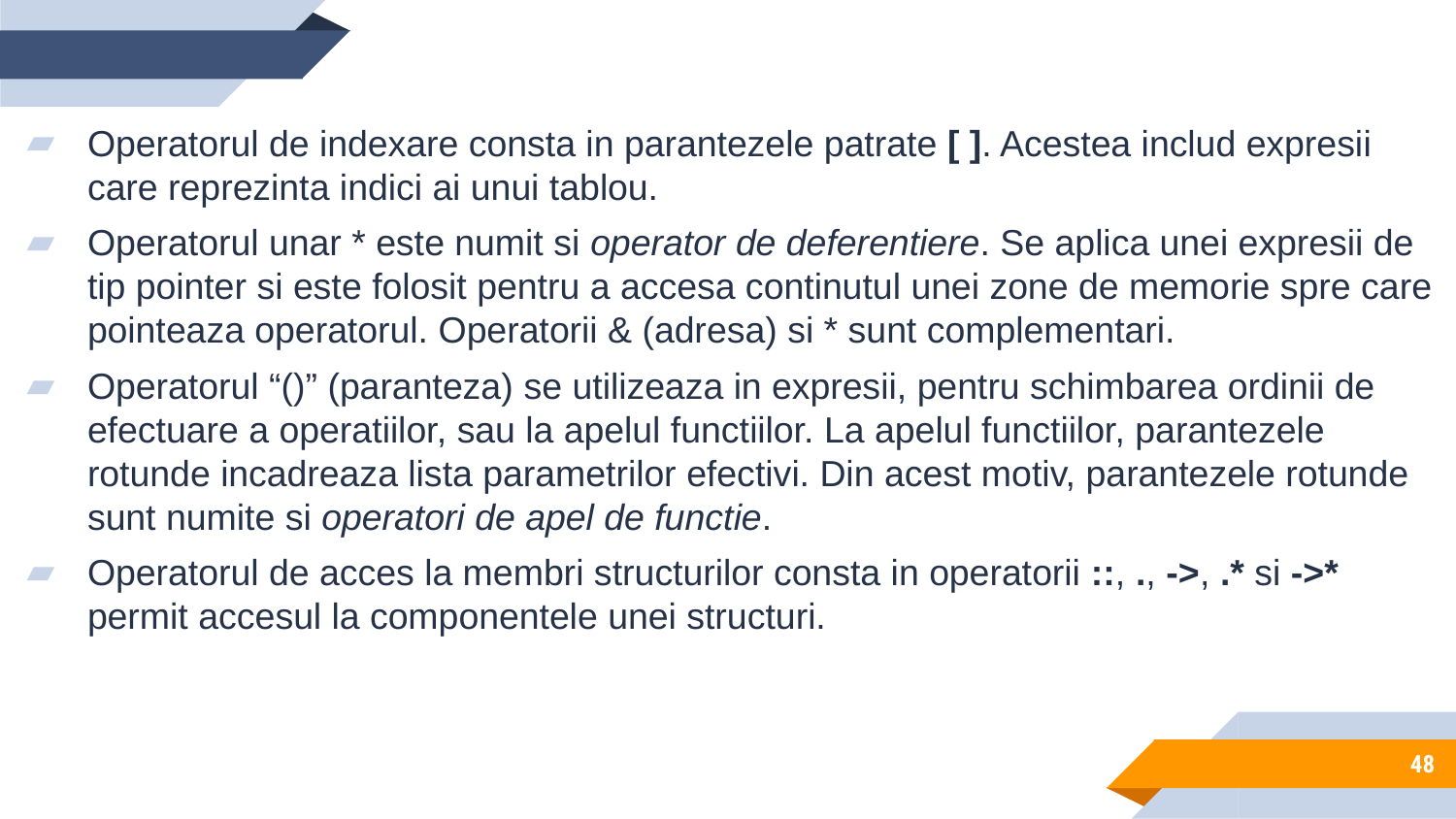

Operatorul de indexare consta in parantezele patrate [ ]. Acestea includ expresii care reprezinta indici ai unui tablou.
Operatorul unar * este numit si operator de deferentiere. Se aplica unei expresii de tip pointer si este folosit pentru a accesa continutul unei zone de memorie spre care pointeaza operatorul. Operatorii & (adresa) si * sunt complementari.
Operatorul “()” (paranteza) se utilizeaza in expresii, pentru schimbarea ordinii de efectuare a operatiilor, sau la apelul functiilor. La apelul functiilor, parantezele rotunde incadreaza lista parametrilor efectivi. Din acest motiv, parantezele rotunde sunt numite si operatori de apel de functie.
Operatorul de acces la membri structurilor consta in operatorii ::, ., ->, .* si ->* permit accesul la componentele unei structuri.

48